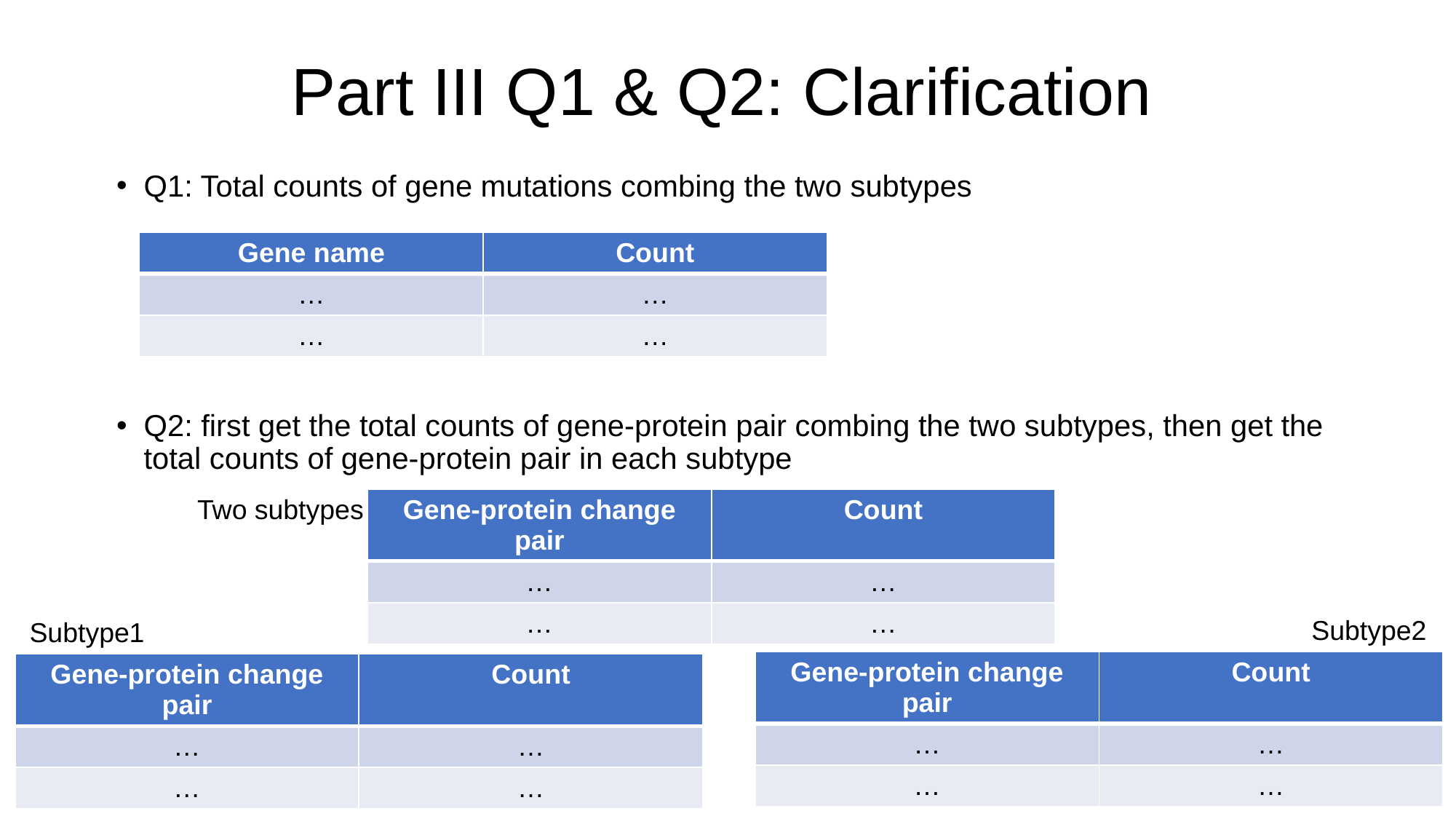

# Part III Q1 & Q2: Clarification
Q1: Total counts of gene mutations combing the two subtypes

Q2: first get the total counts of gene-protein pair combing the two subtypes, then get the total counts of gene-protein pair in each subtype
| Gene name | Count |
| --- | --- |
| … | … |
| … | … |
Two subtypes
| Gene-protein change pair | Count |
| --- | --- |
| … | … |
| … | … |
Subtype2
Subtype1
| Gene-protein change pair | Count |
| --- | --- |
| … | … |
| … | … |
| Gene-protein change pair | Count |
| --- | --- |
| … | … |
| … | … |